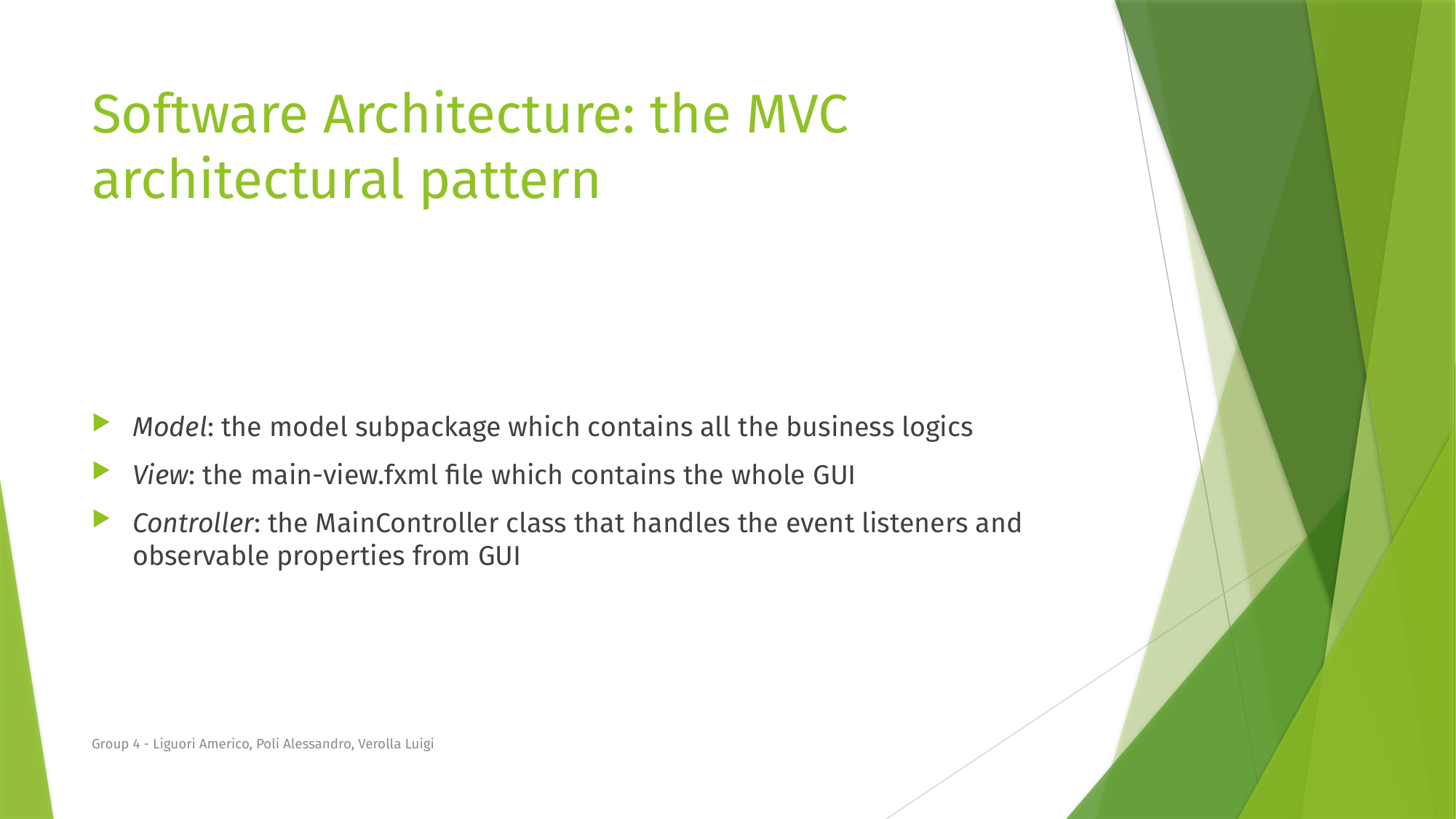

# Software Architecture: the MVC architectural pattern
Model: the model subpackage which contains all the business logics
View: the main-view.fxml file which contains the whole GUI
Controller: the MainController class that handles the event listeners and observable properties from GUI
Group 4 - Liguori Americo, Poli Alessandro, Verolla Luigi